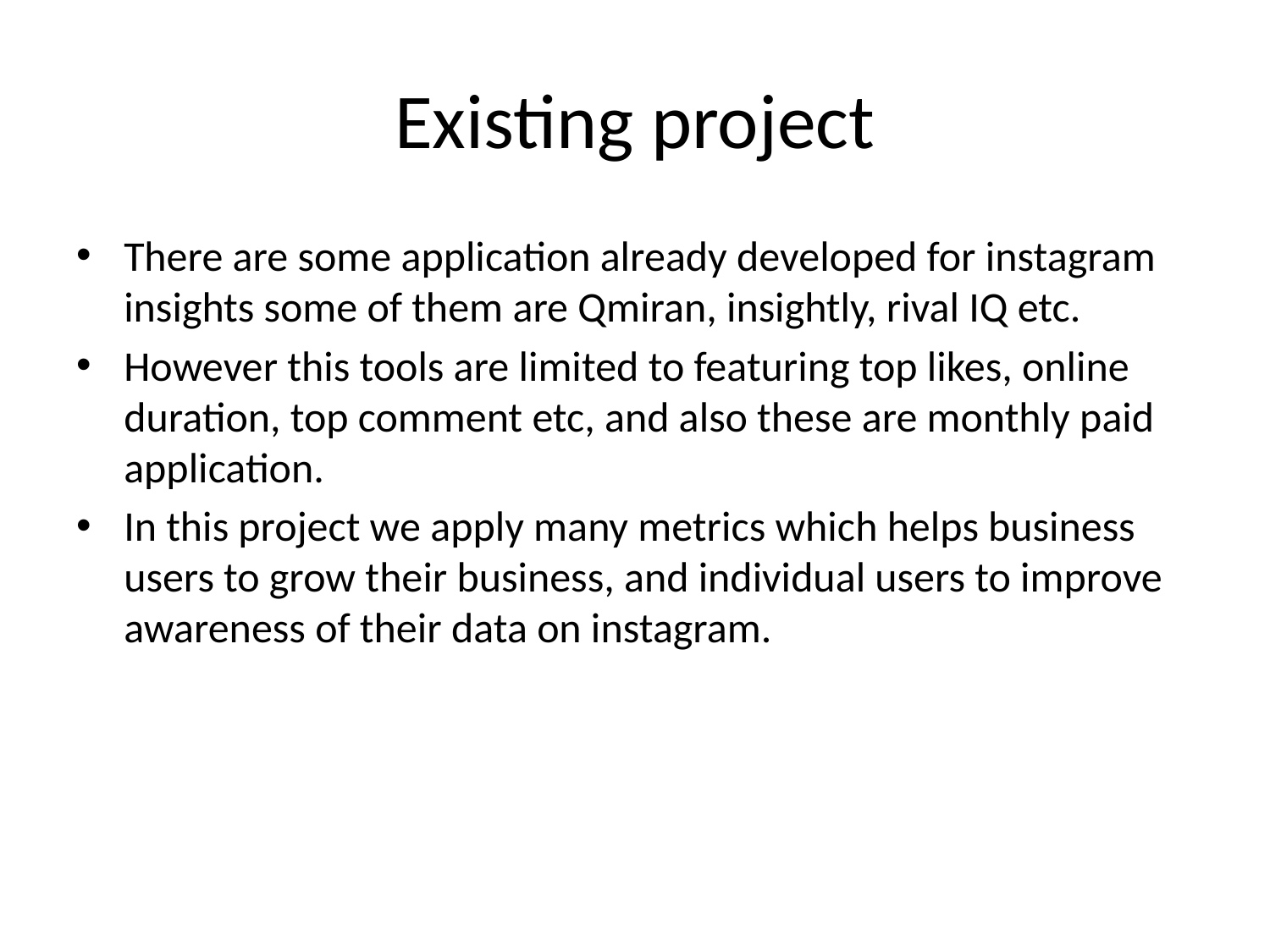

# Existing project
There are some application already developed for instagram insights some of them are Qmiran, insightly, rival IQ etc.
However this tools are limited to featuring top likes, online duration, top comment etc, and also these are monthly paid application.
In this project we apply many metrics which helps business users to grow their business, and individual users to improve awareness of their data on instagram.